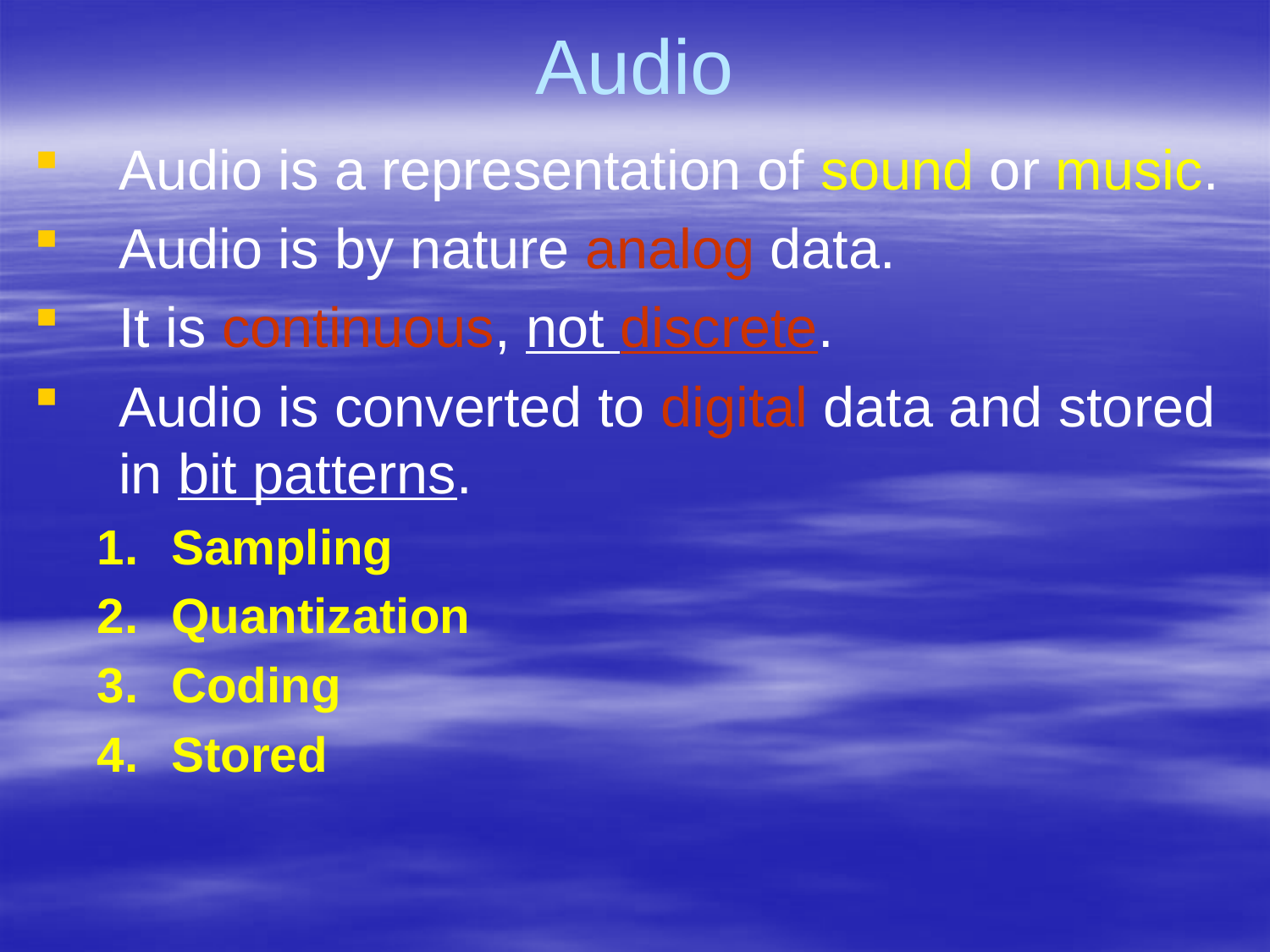

# Audio
Audio is a representation of sound or music.
Audio is by nature analog data.
It is continuous, not discrete.
Audio is converted to digital data and stored in bit patterns.
Sampling
Quantization
Coding
Stored